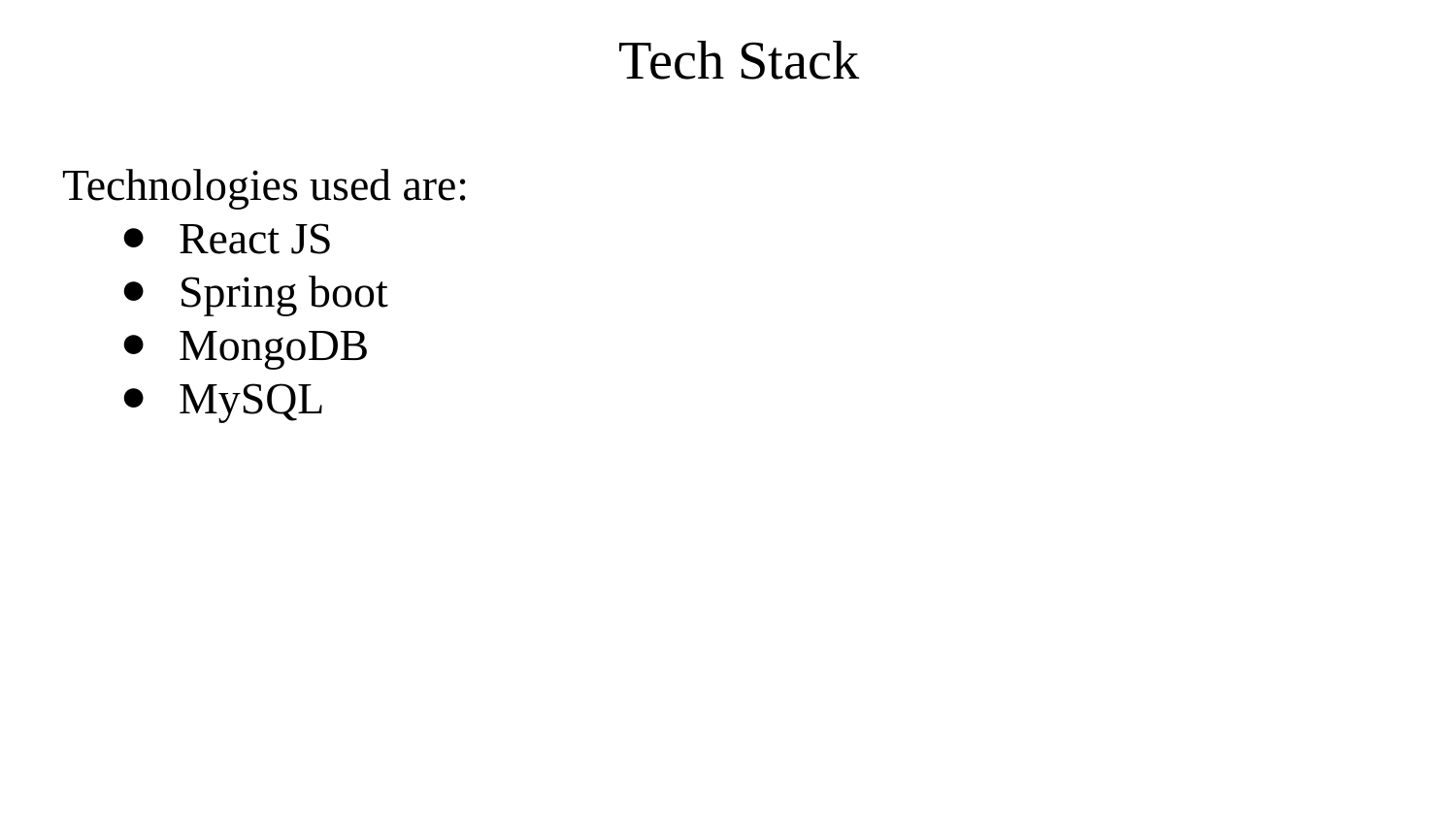

Tech Stack

Technologies used are:
React JS
Spring boot
MongoDB
MySQL